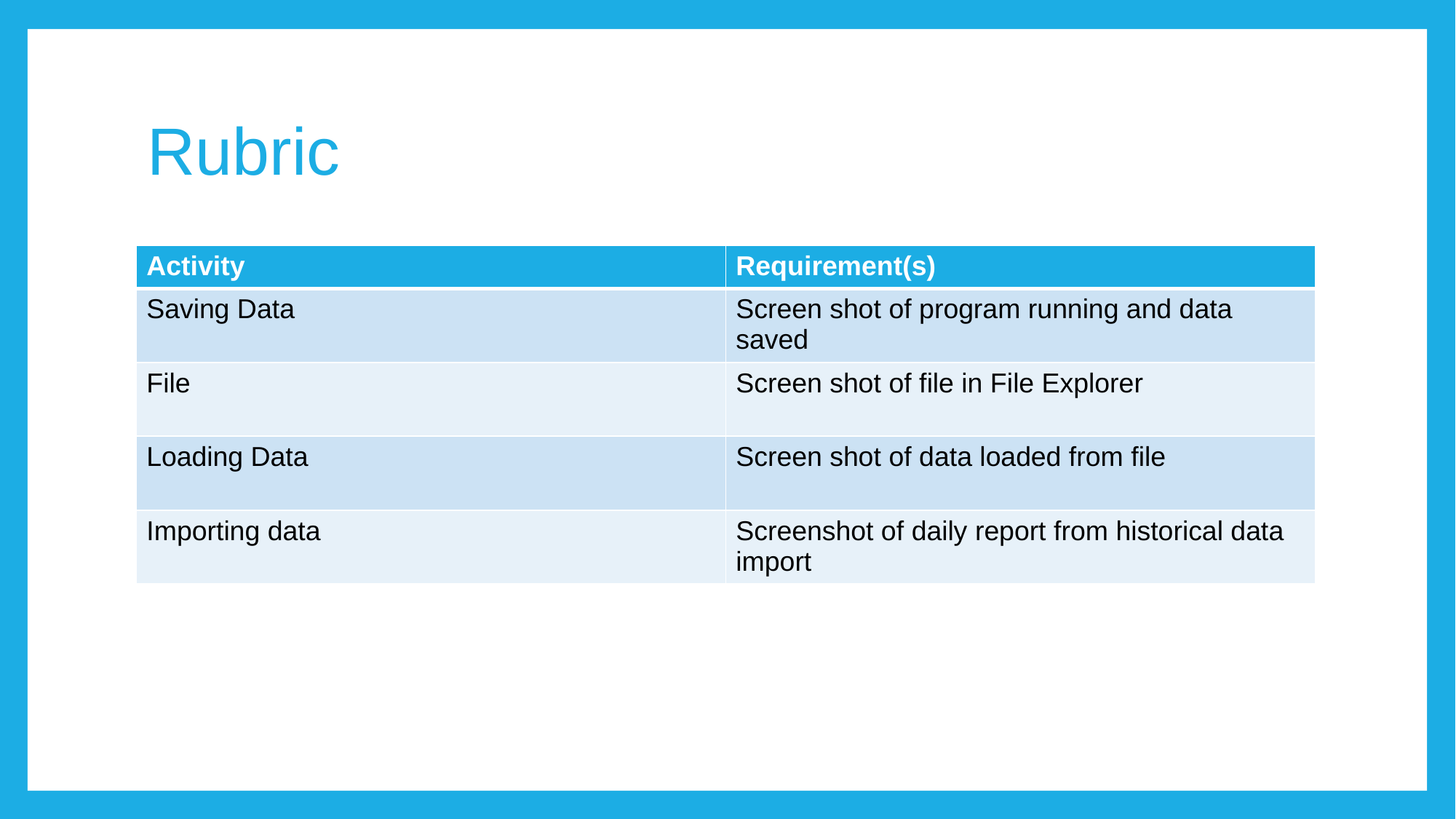

# Rubric
| Activity | Requirement(s) |
| --- | --- |
| Saving Data | Screen shot of program running and data saved |
| File | Screen shot of file in File Explorer |
| Loading Data | Screen shot of data loaded from file |
| Importing data | Screenshot of daily report from historical data import |